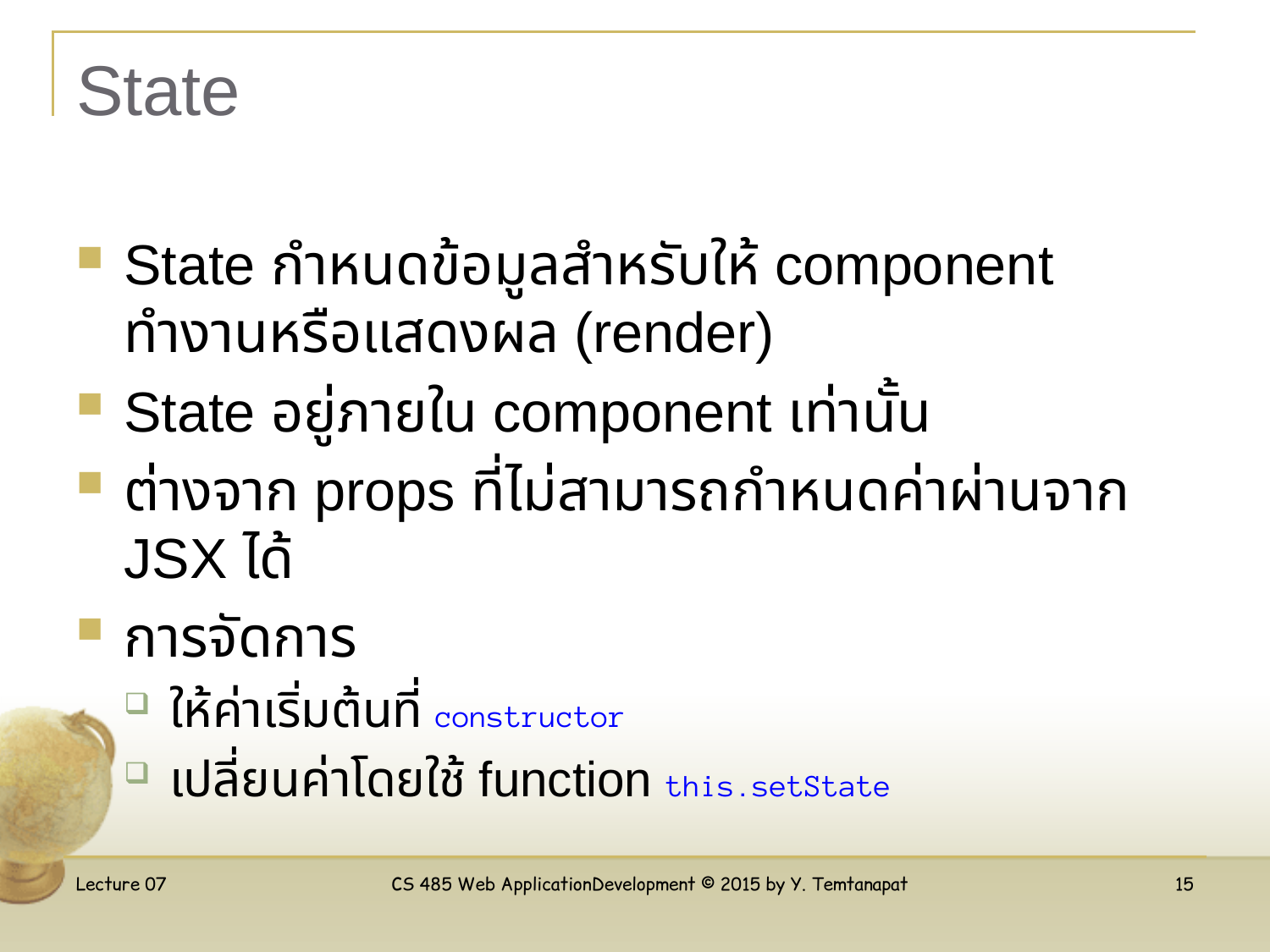

# State
State กำหนดข้อมูลสำหรับให้ component ทำงานหรือแสดงผล (render)
State อยู่ภายใน component เท่านั้น
ต่างจาก props ที่ไม่สามารถกำหนดค่าผ่านจาก JSX ได้
การจัดการ
ให้ค่าเริ่มต้นที่ constructor
เปลี่ยนค่าโดยใช้ function this.setState
Lecture 07
CS 485 Web ApplicationDevelopment © 2015 by Y. Temtanapat
15